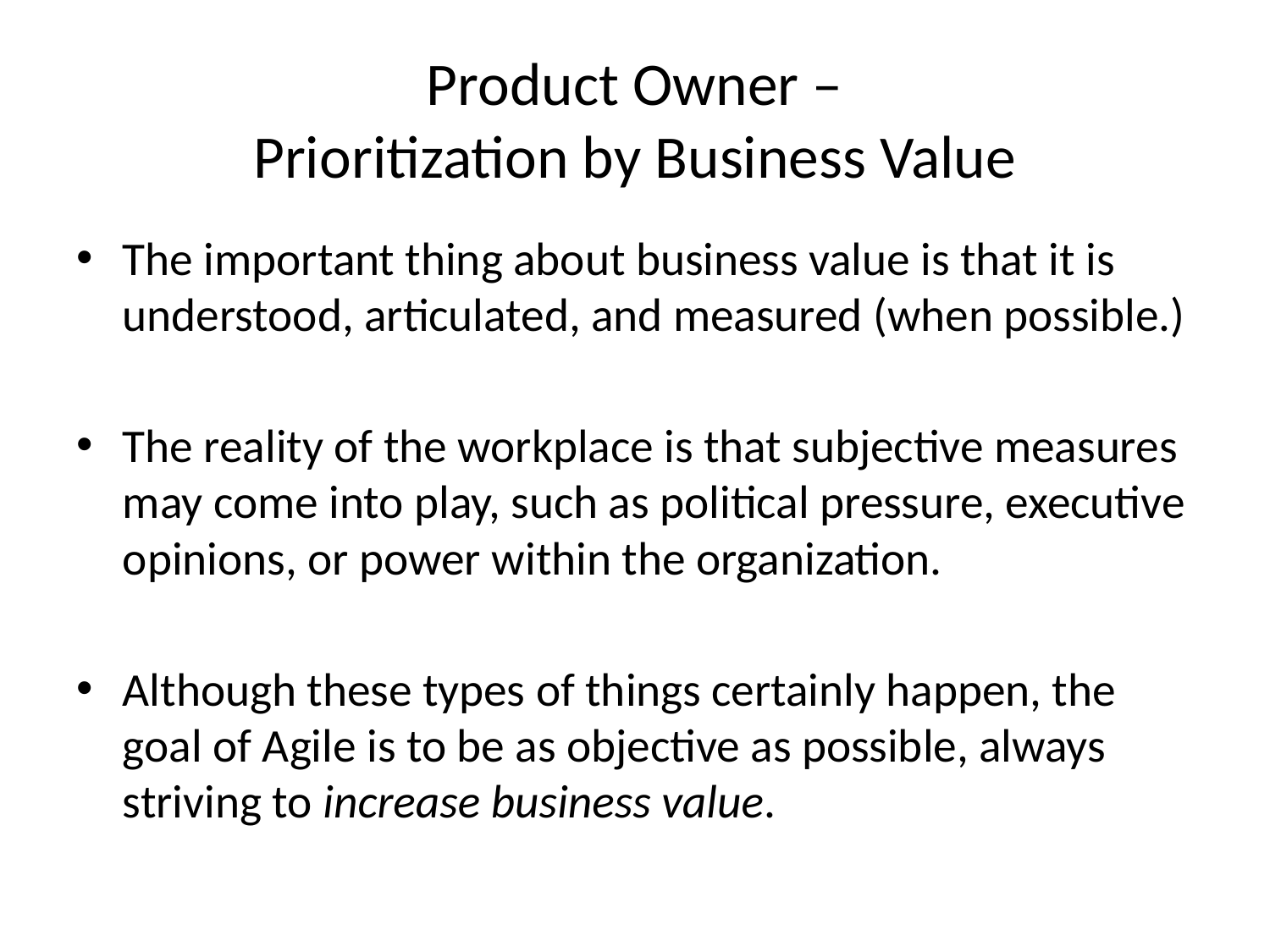

# Product Owner – Prioritization by Business Value
The important thing about business value is that it is understood, articulated, and measured (when possible.)

The reality of the workplace is that subjective measures may come into play, such as political pressure, executive opinions, or power within the organization.

Although these types of things certainly happen, the goal of Agile is to be as objective as possible, always striving to increase business value.